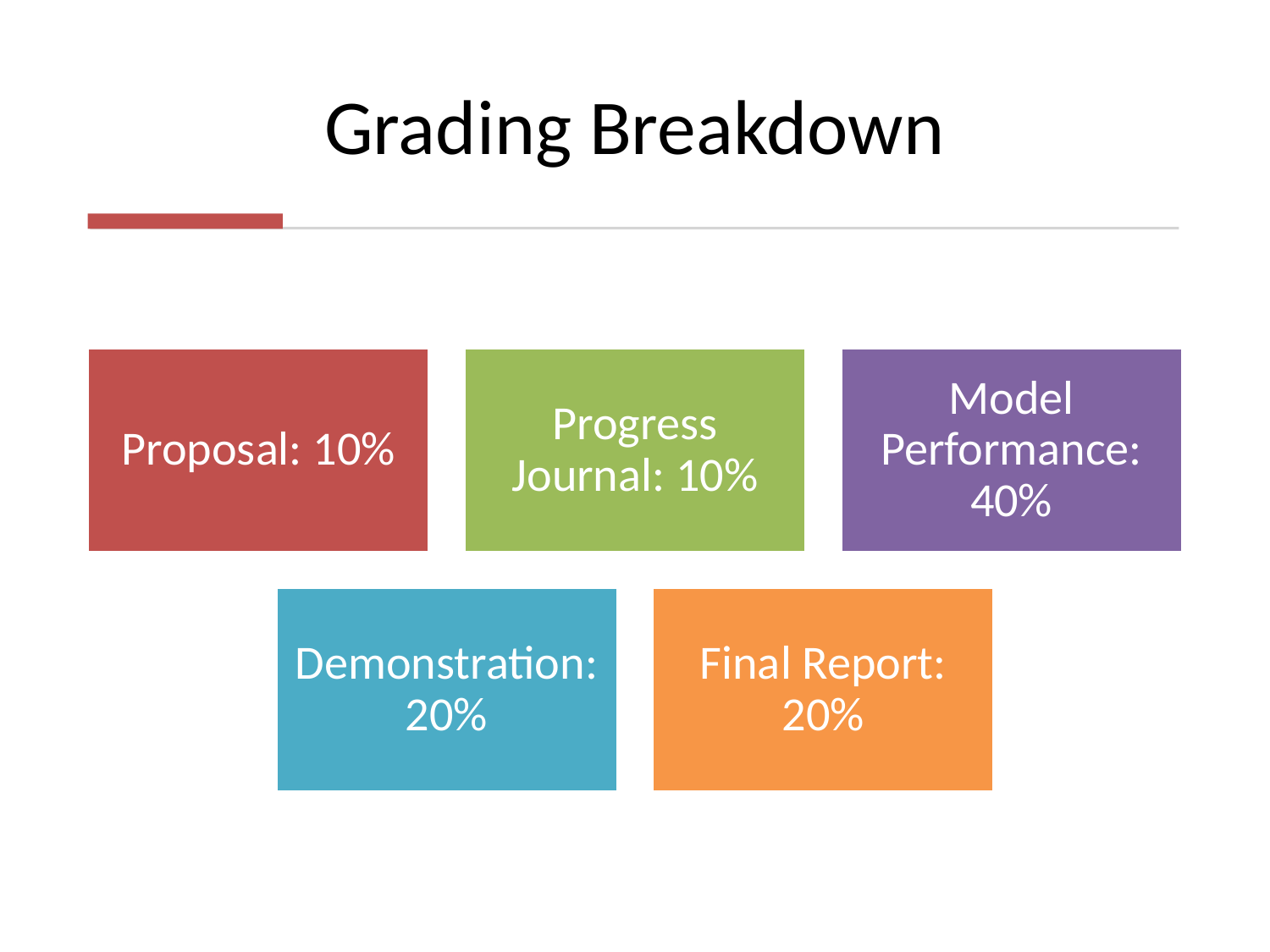

# Grading Breakdown

Proposal: 10%
Progress Journal: 10%
Model Performance: 40%
Demonstration: 20%
Final Report: 20%